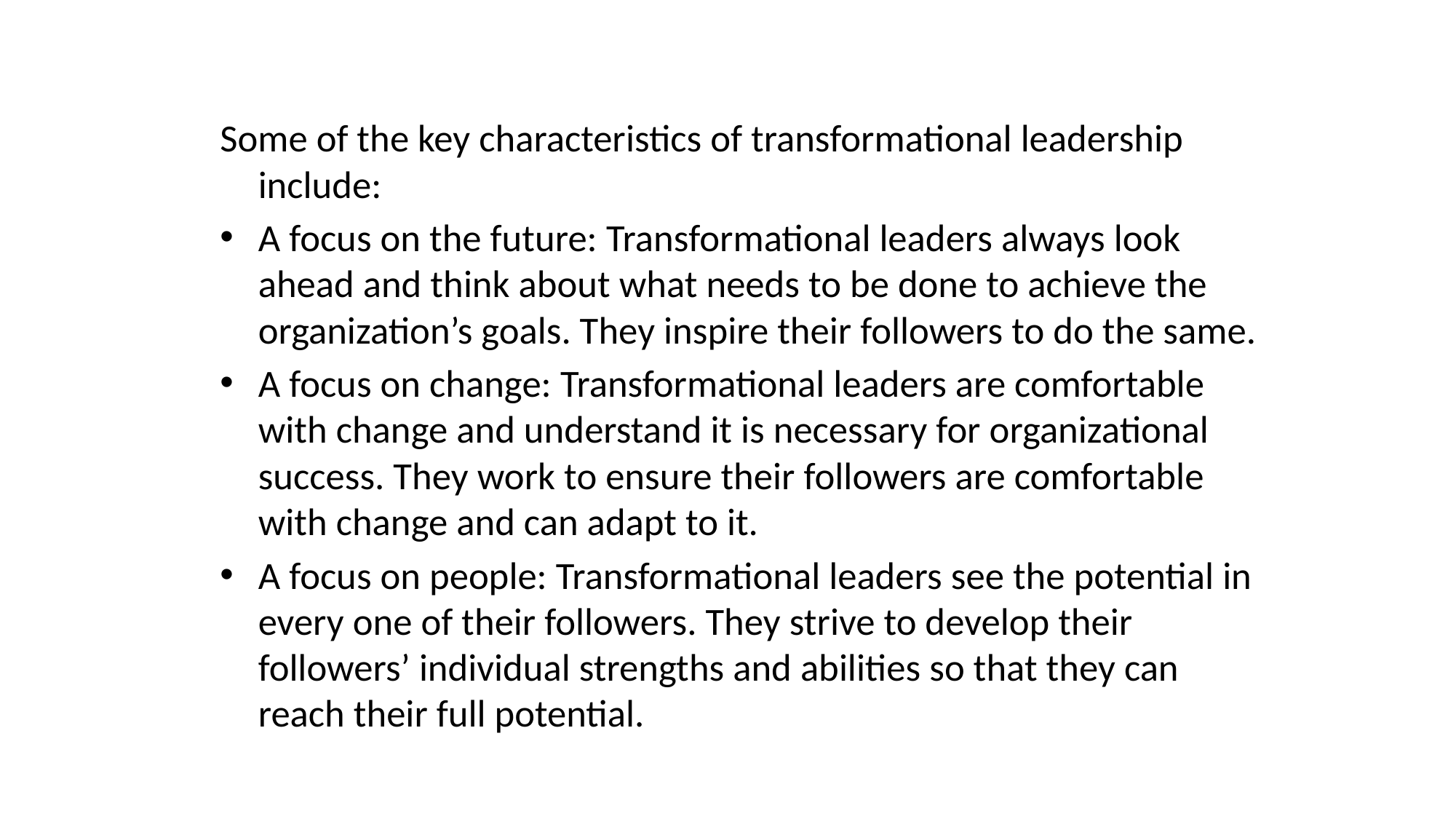

#

Some of the key characteristics of transformational leadership include:
A focus on the future: Transformational leaders always look ahead and think about what needs to be done to achieve the organization’s goals. They inspire their followers to do the same.
A focus on change: Transformational leaders are comfortable with change and understand it is necessary for organizational success. They work to ensure their followers are comfortable with change and can adapt to it.
A focus on people: Transformational leaders see the potential in every one of their followers. They strive to develop their followers’ individual strengths and abilities so that they can reach their full potential.